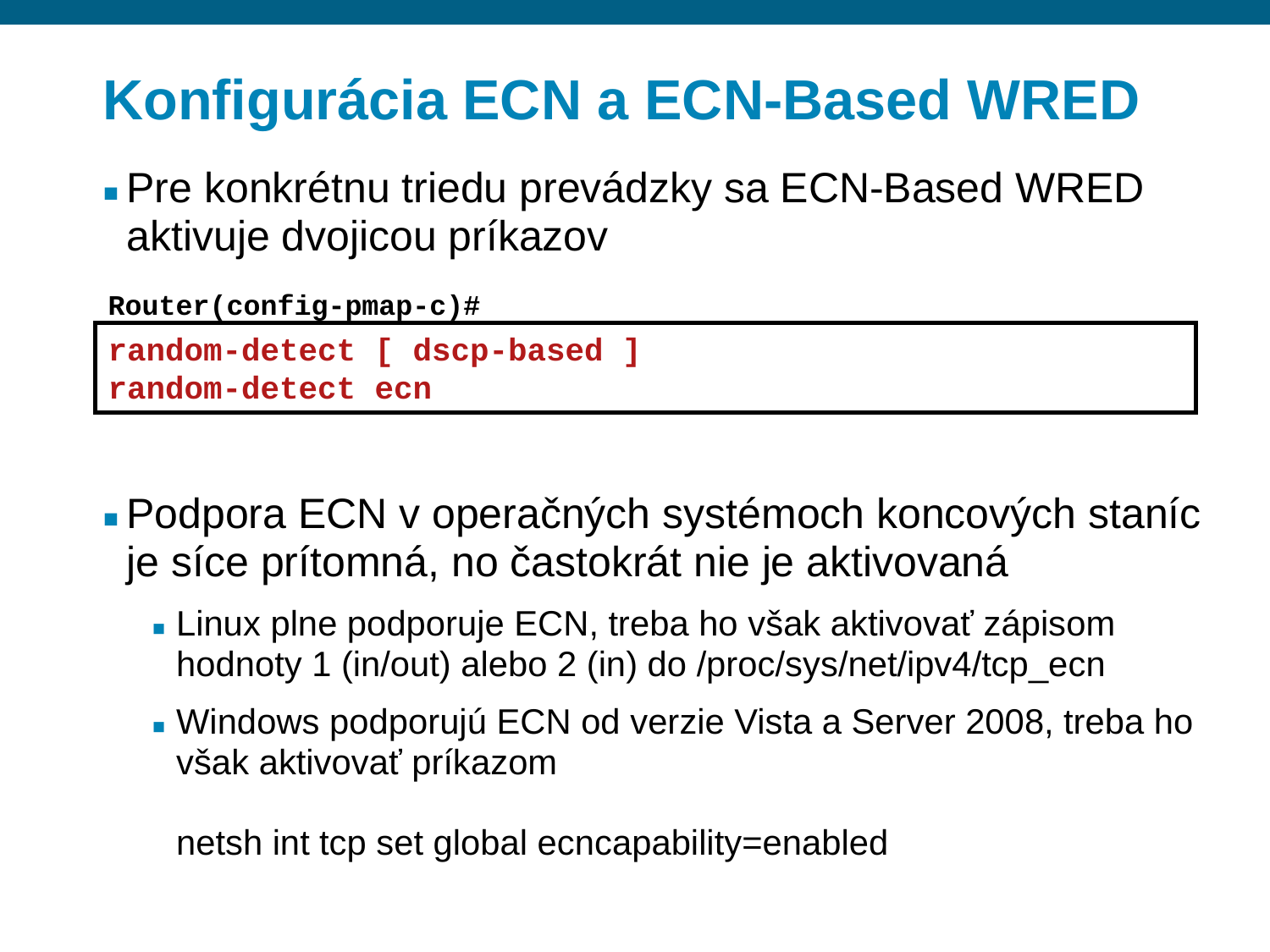

# Konfigurácia ECN a ECN-Based WRED
Pre konkrétnu triedu prevádzky sa ECN-Based WRED aktivuje dvojicou príkazov

Podpora ECN v operačných systémoch koncových staníc je síce prítomná, no častokrát nie je aktivovaná
Linux plne podporuje ECN, treba ho však aktivovať zápisom hodnoty 1 (in/out) alebo 2 (in) do /proc/sys/net/ipv4/tcp_ecn
Windows podporujú ECN od verzie Vista a Server 2008, treba ho však aktivovať príkazom
netsh int tcp set global ecncapability=enabled
Router(config-pmap-c)#
random-detect [ dscp-based ]
random-detect ecn